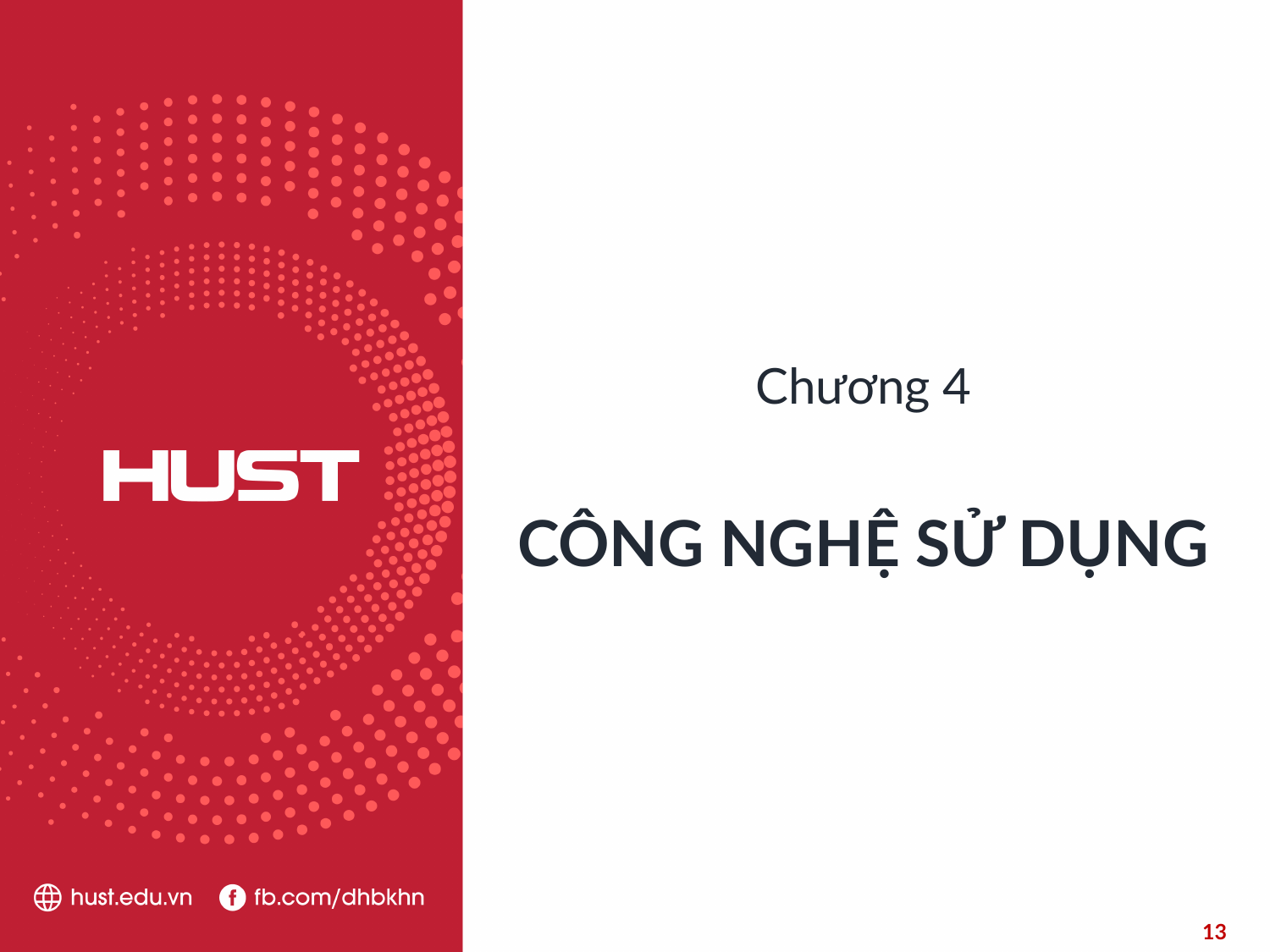

Chương 4

CÔNG NGHỆ SỬ DỤNG
13